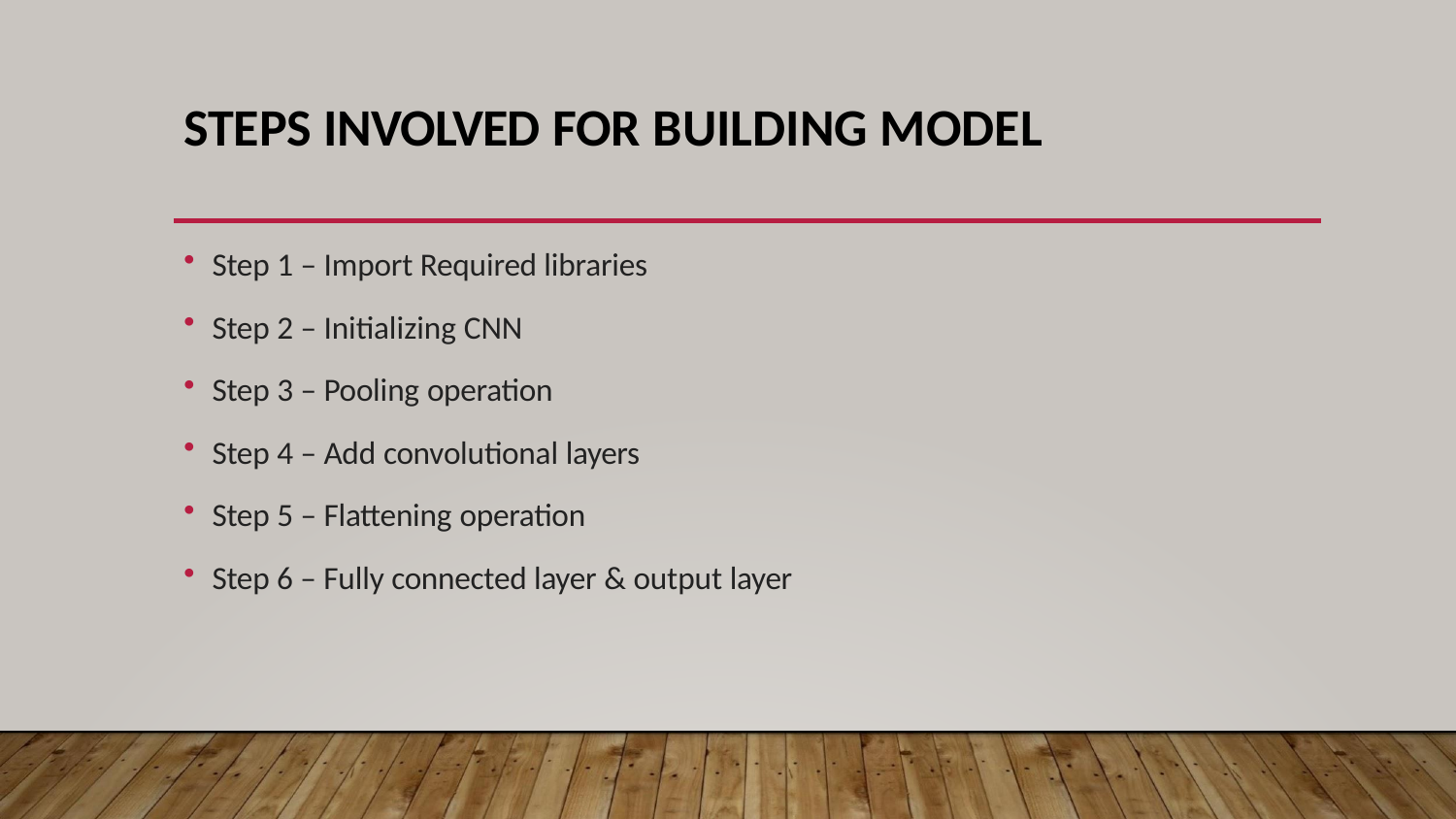

# STEPS INVOLVED FOR BUILDING MODEL
Step 1 – Import Required libraries
Step 2 – Initializing CNN
Step 3 – Pooling operation
Step 4 – Add convolutional layers
Step 5 – Flattening operation
Step 6 – Fully connected layer & output layer